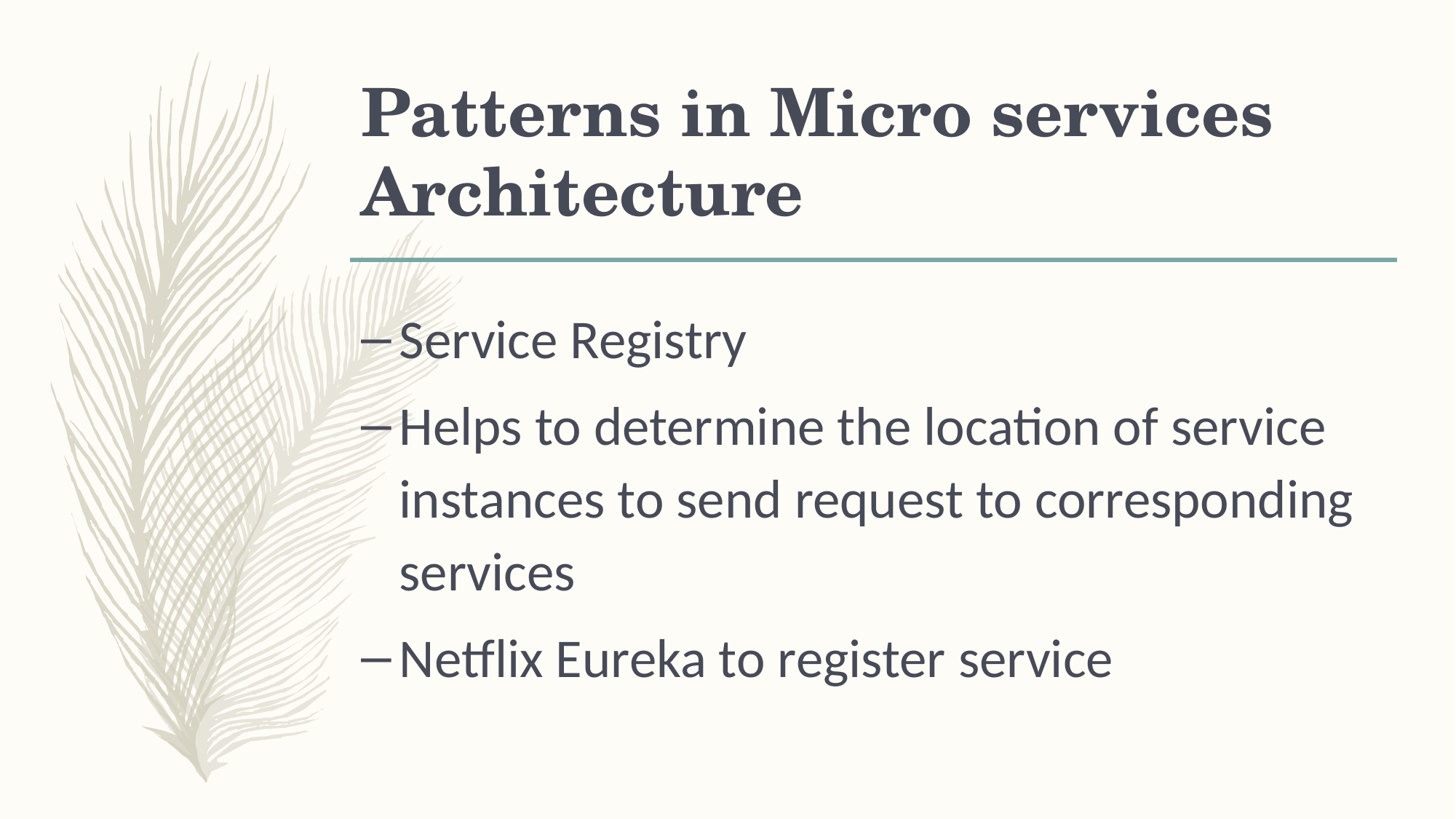

# Patterns in Micro services Architecture
Service Registry
Helps to determine the location of service instances to send request to corresponding services
Netflix Eureka to register service